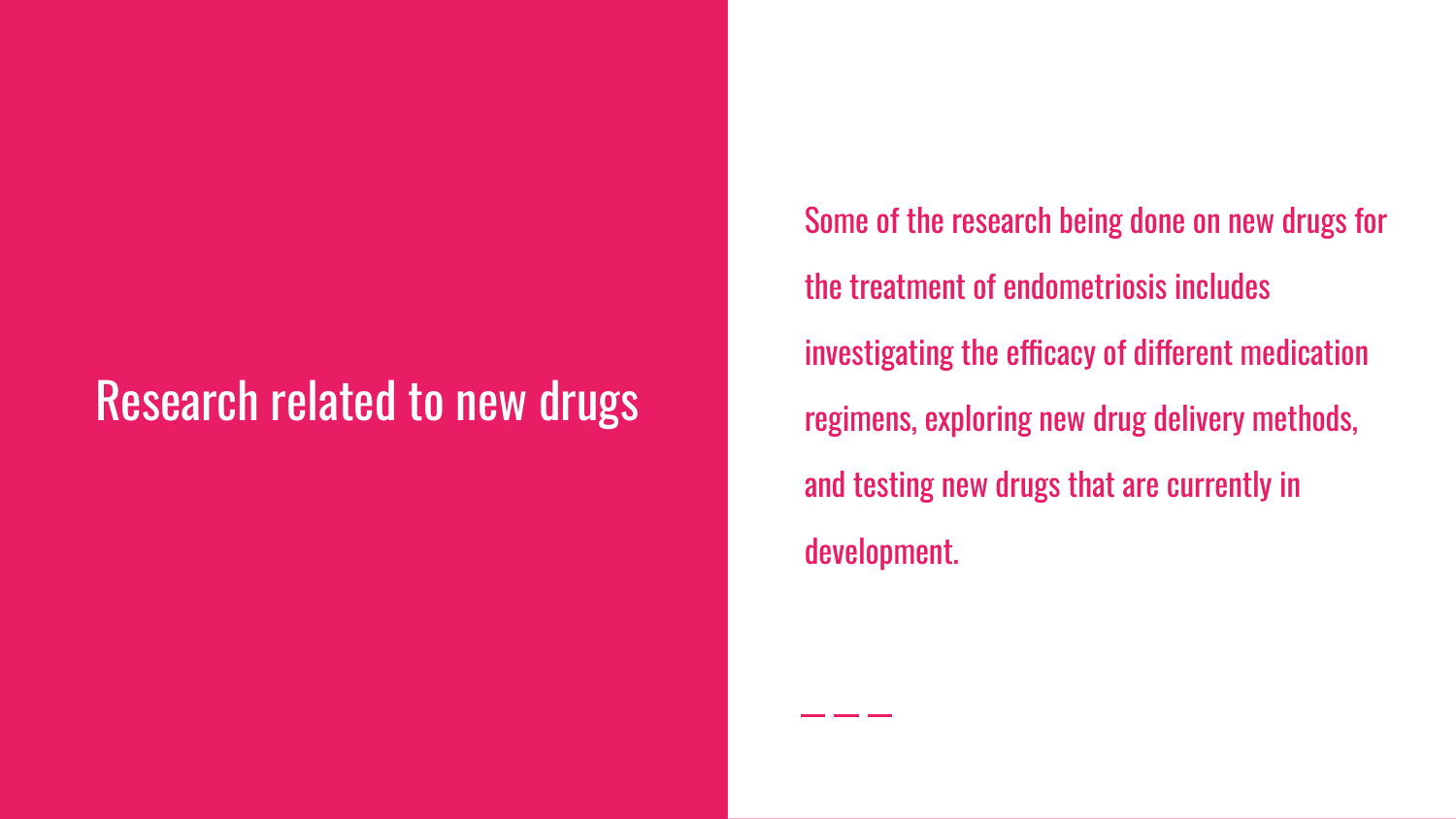

Some of the research being done on new drugs for the treatment of endometriosis includes investigating the efficacy of different medication regimens, exploring new drug delivery methods, and testing new drugs that are currently in development.
# Research related to new drugs